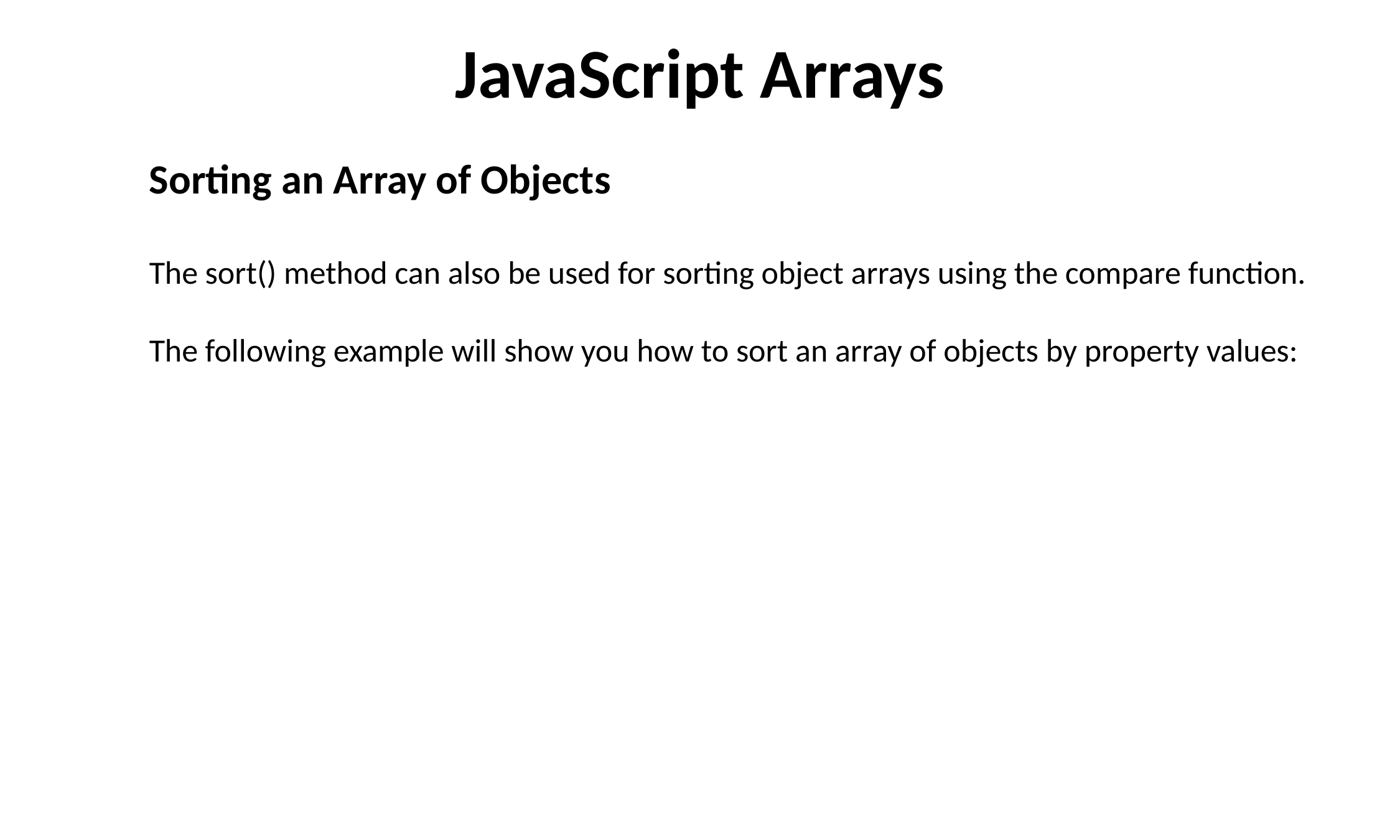

JavaScript Arrays
Sorting an Array of Objects

The sort() method can also be used for sorting object arrays using the compare function.

The following example will show you how to sort an array of objects by property values: